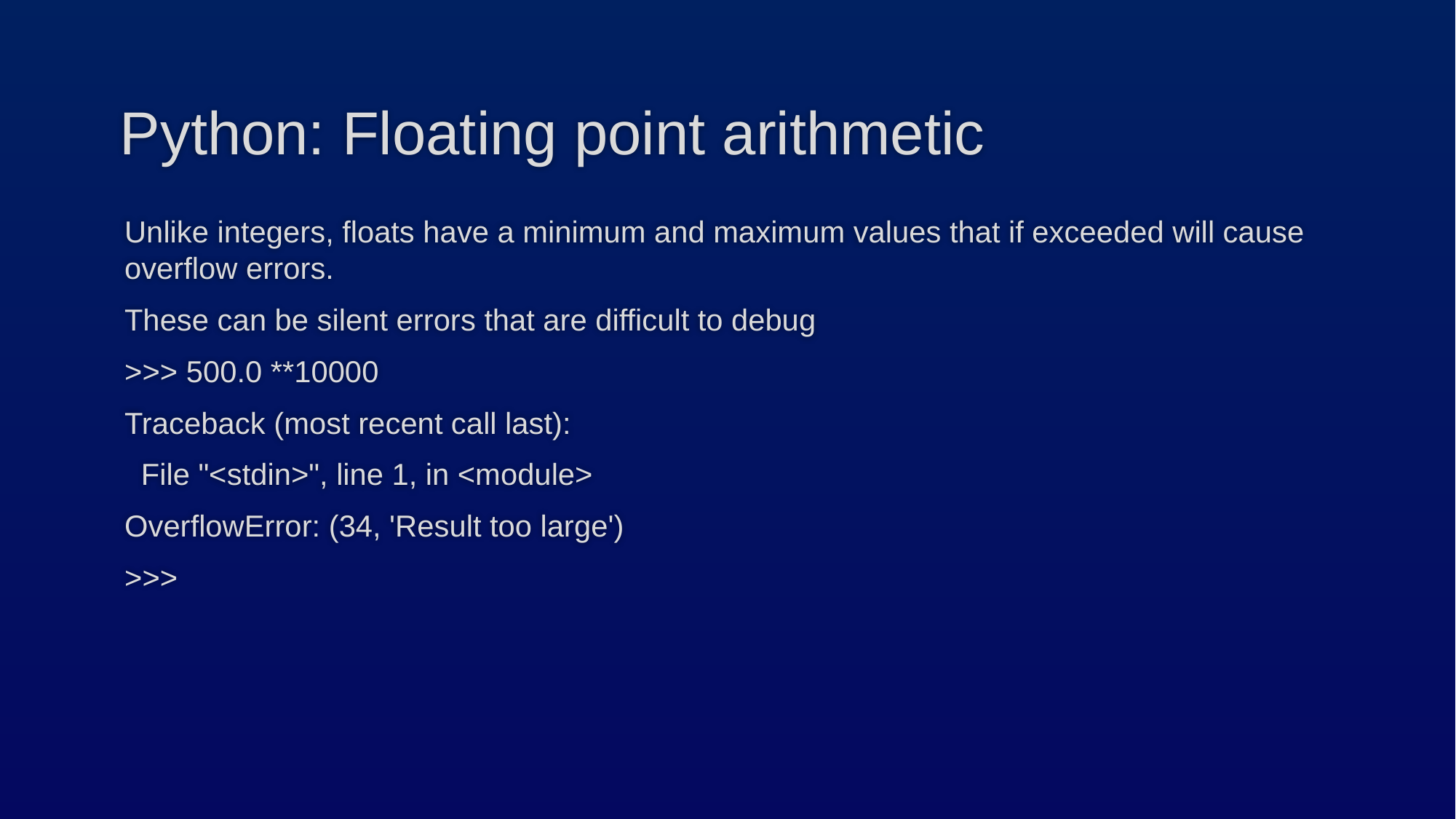

# Python: Floating point arithmetic
Unlike integers, floats have a minimum and maximum values that if exceeded will cause overflow errors.
These can be silent errors that are difficult to debug
>>> 500.0 **10000
Traceback (most recent call last):
  File "<stdin>", line 1, in <module>
OverflowError: (34, 'Result too large')
>>>